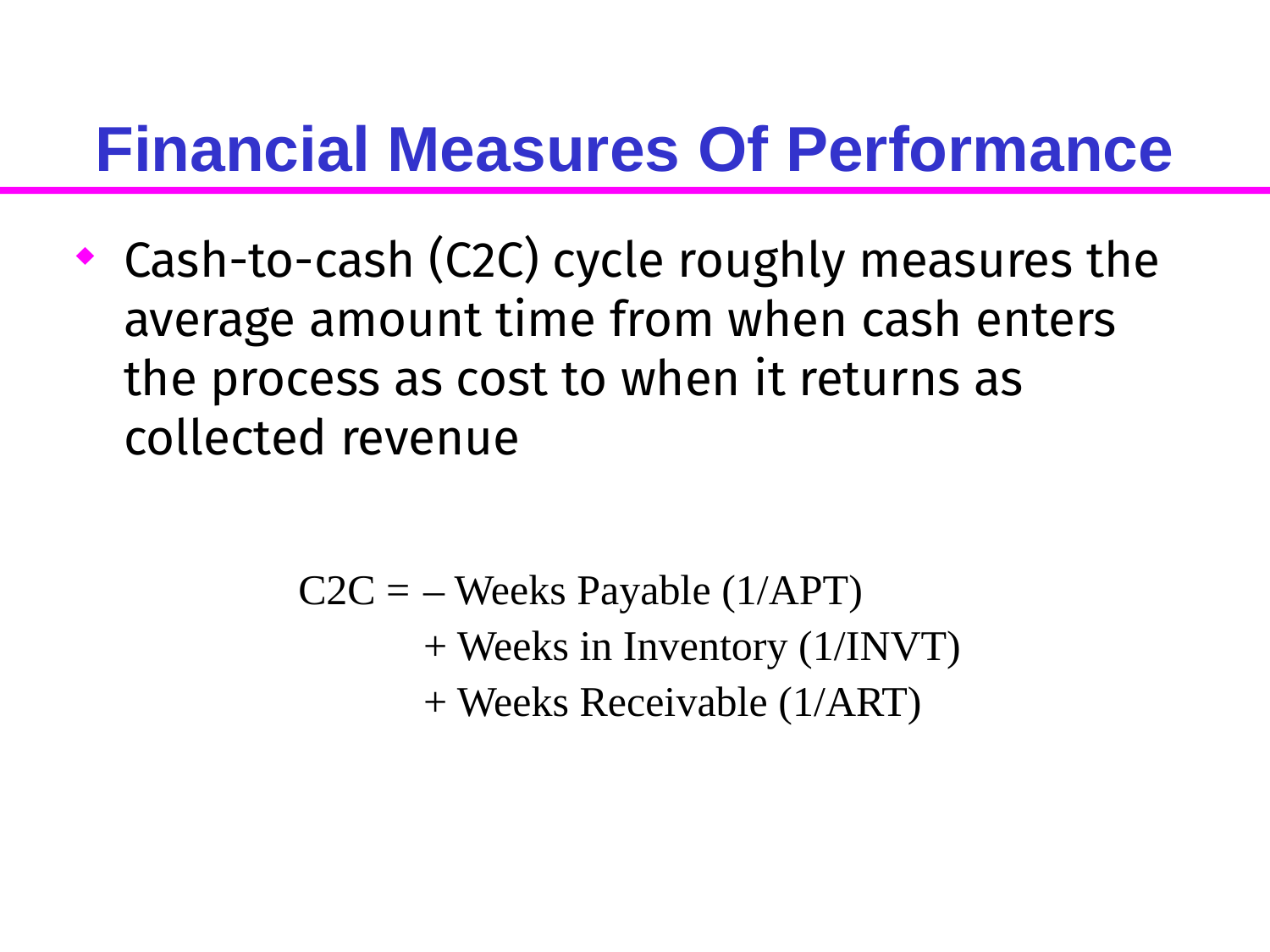

# Financial Measures Of Performance
Cash-to-cash (C2C) cycle roughly measures the average amount time from when cash enters the process as cost to when it returns as collected revenue
C2C =	– Weeks Payable (1/APT)
+ Weeks in Inventory (1/INVT)
+ Weeks Receivable (1/ART)